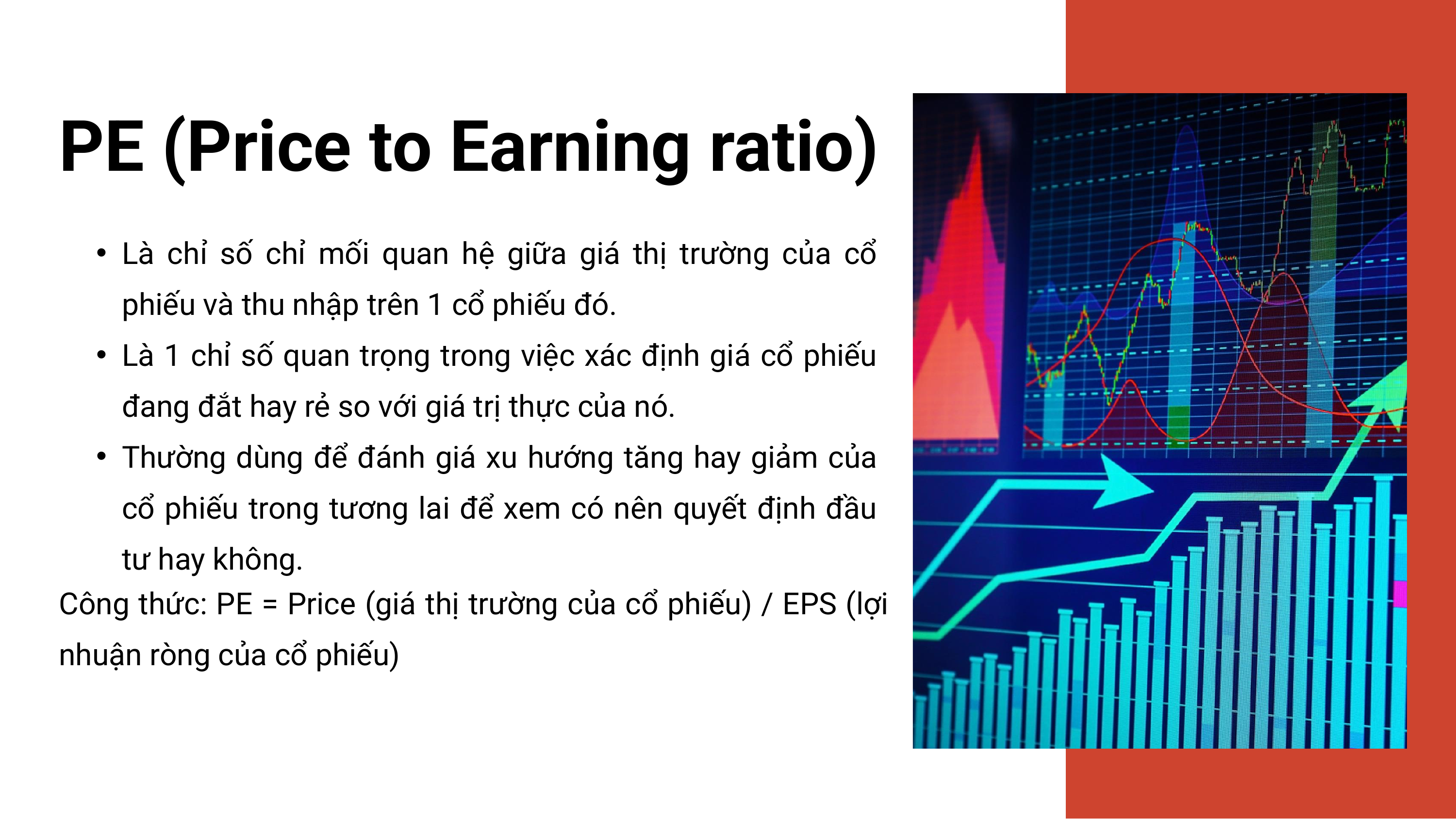

PE (Price to Earning ratio)

Là chỉ số chỉ mối quan hệ giữa giá thị trường của cổ phiếu và thu nhập trên 1 cổ phiếu đó.
Là 1 chỉ số quan trọng trong việc xác định giá cổ phiếu đang đắt hay rẻ so với giá trị thực của nó.
Thường dùng để đánh giá xu hướng tăng hay giảm của cổ phiếu trong tương lai để xem có nên quyết định đầu tư hay không.
Công thức: PE = Price (giá thị trường của cổ phiếu) / EPS (lợi nhuận ròng của cổ phiếu)